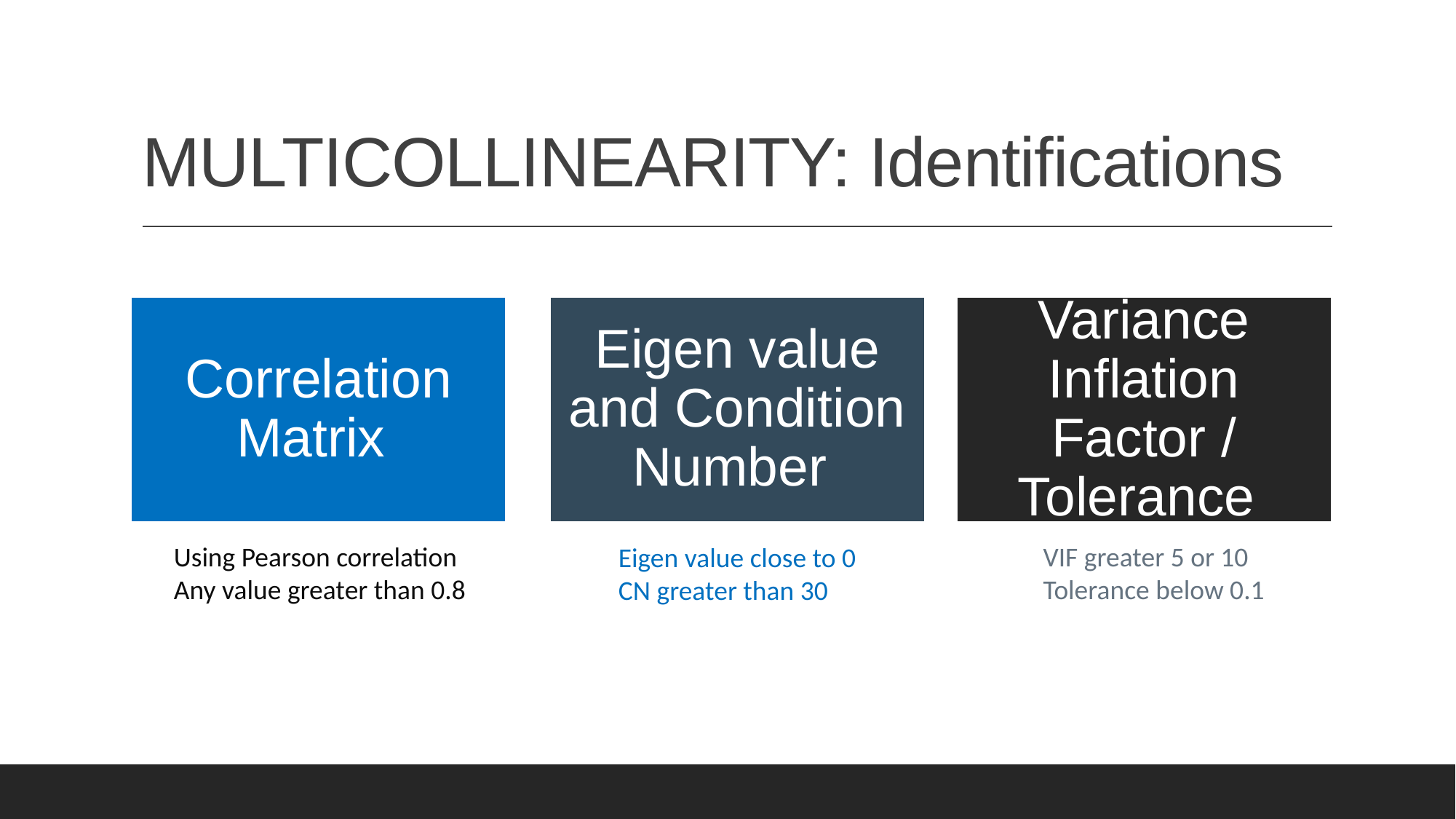

# MULTICOLLINEARITY: Identifications
Correlation Matrix
Eigen value and Condition Number
Variance Inflation Factor / Tolerance
Using Pearson correlation
Any value greater than 0.8

VIF greater 5 or 10
Tolerance below 0.1
Eigen value close to 0
CN greater than 30